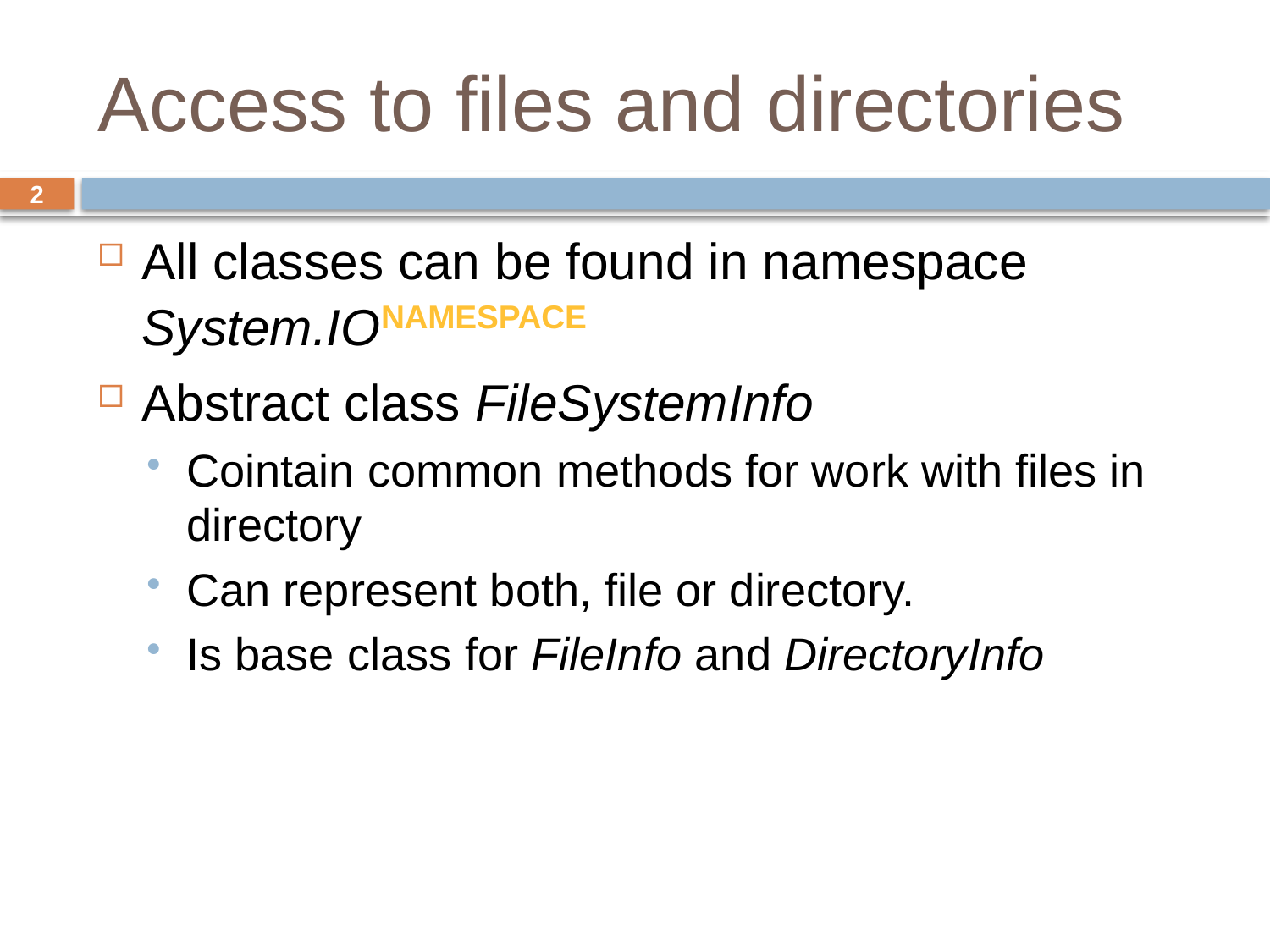

# Access to files and directories
2
All classes can be found in namespace System.IONamespace
Abstract class FileSystemInfo
Cointain common methods for work with files in directory
Can represent both, file or directory.
Is base class for FileInfo and DirectoryInfo